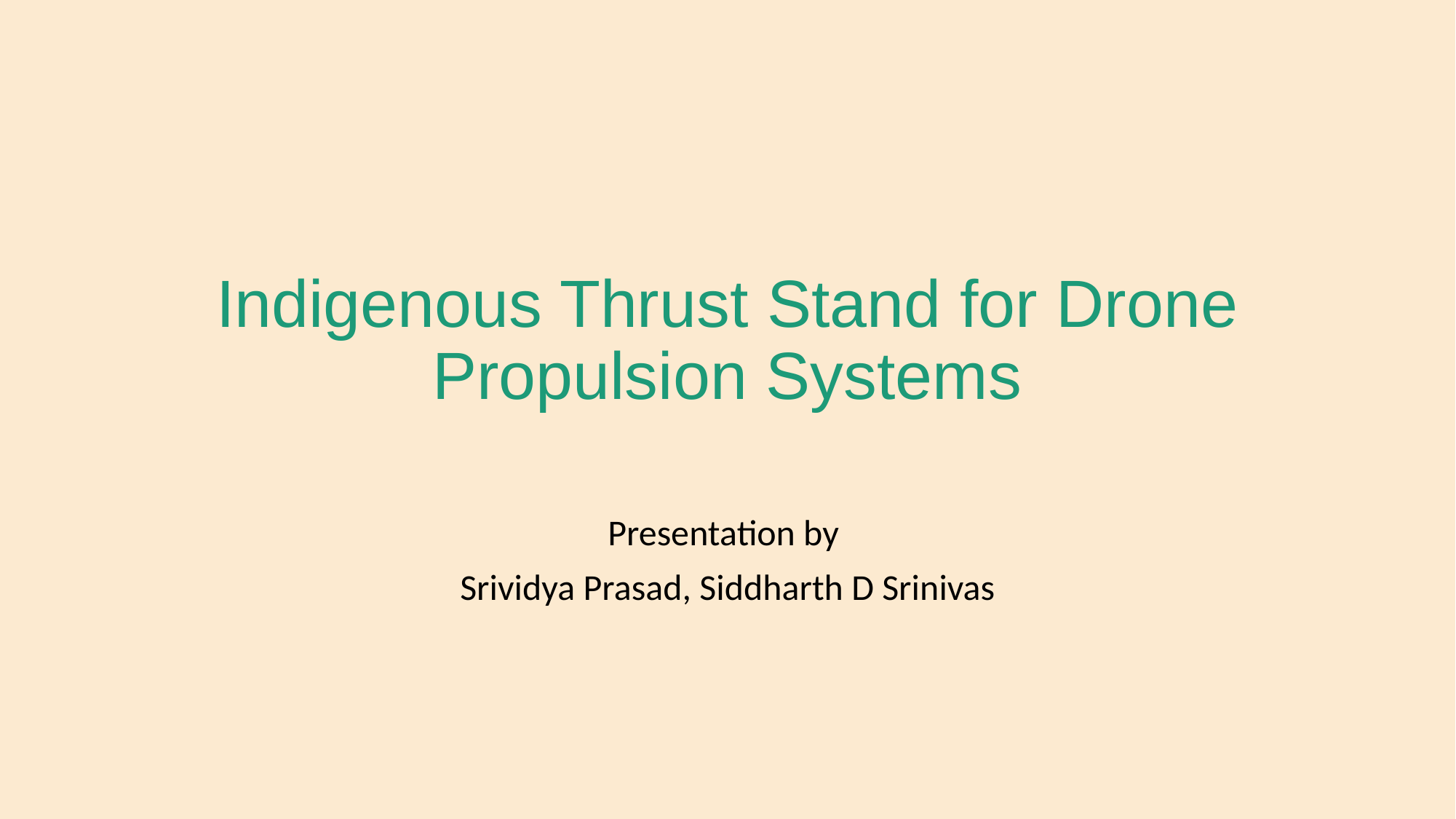

# Indigenous Thrust Stand for Drone Propulsion Systems
Presentation by
Srividya Prasad, Siddharth D Srinivas